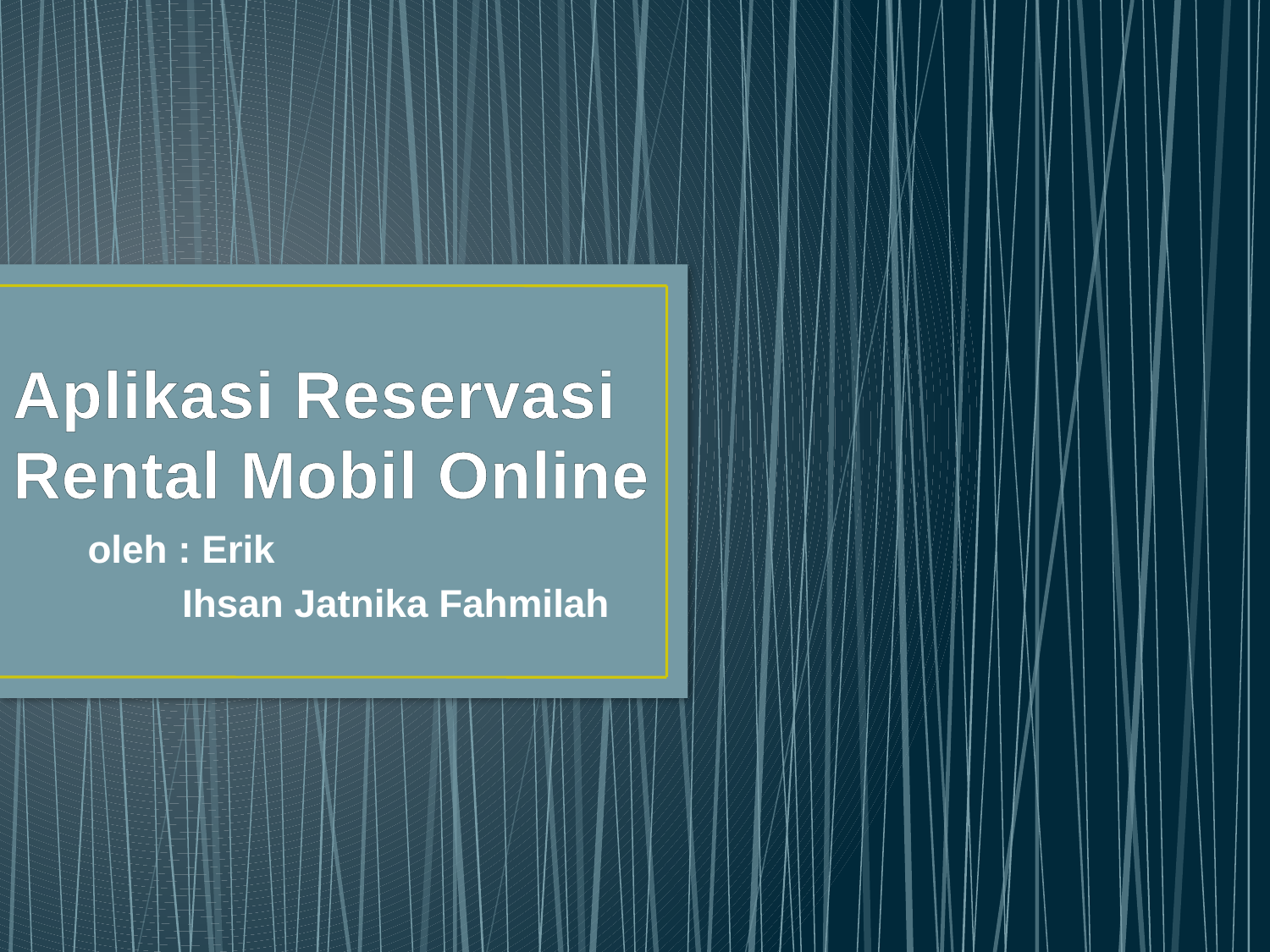

# Aplikasi Reservasi Rental Mobil Online
    oleh : Erik
	 Ihsan Jatnika Fahmilah